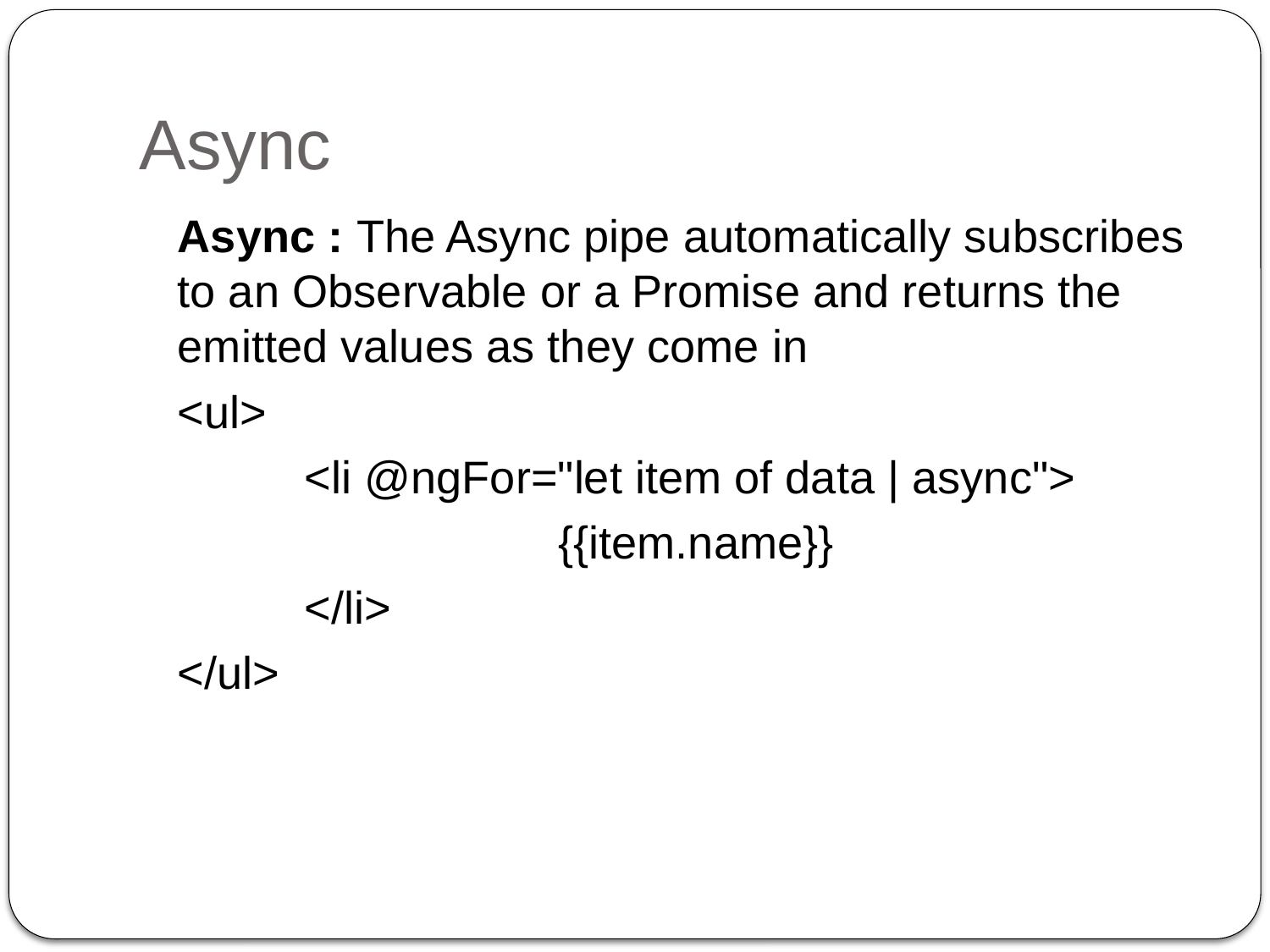

# Async
	Async : The Async pipe automatically subscribes to an Observable or a Promise and returns the emitted values as they come in
	<ul>
		<li @ngFor="let item of data | async">
				{{item.name}}
		</li>
	</ul>